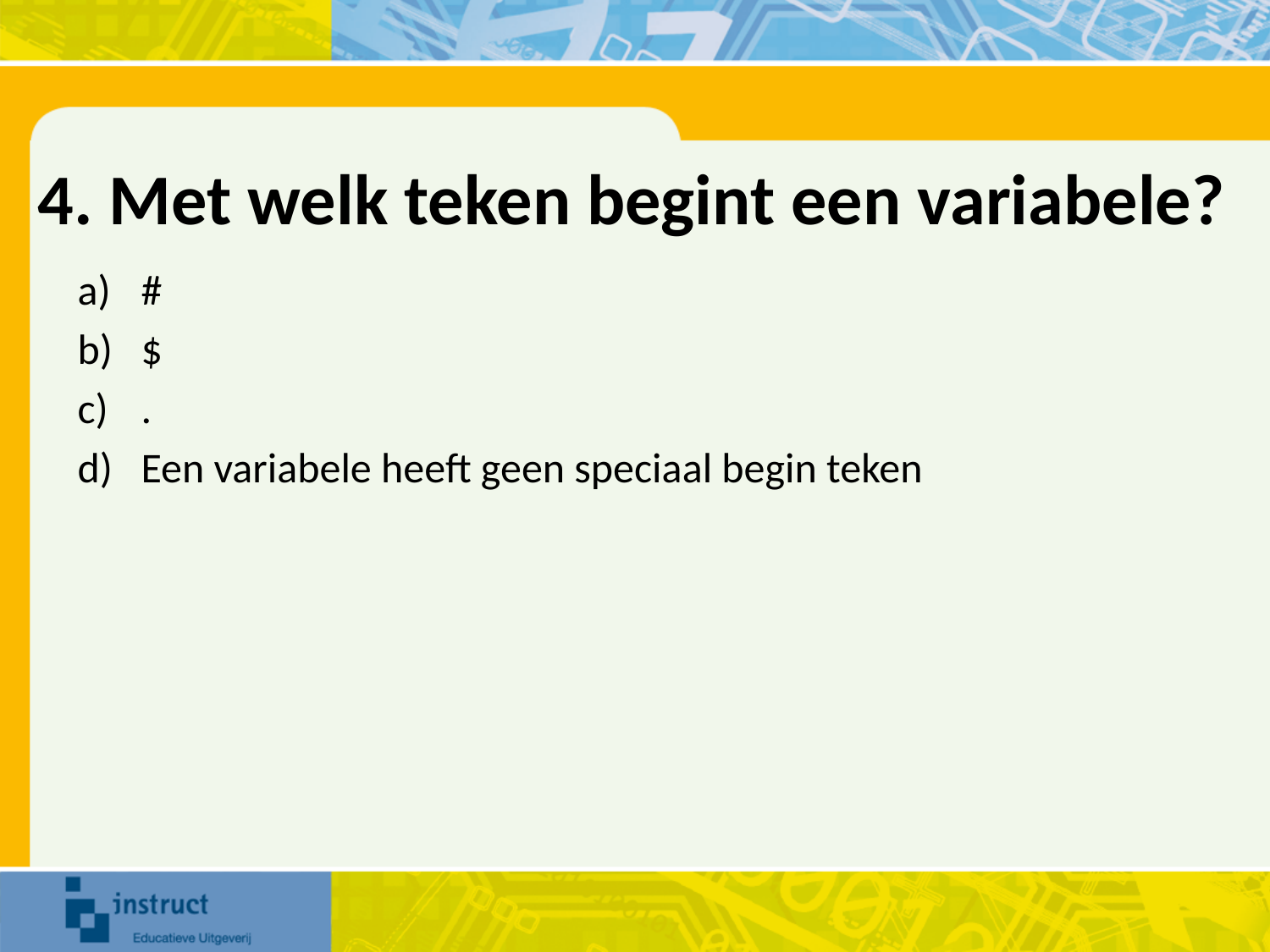

# 4. Met welk teken begint een variabele?
#
$
.
Een variabele heeft geen speciaal begin teken